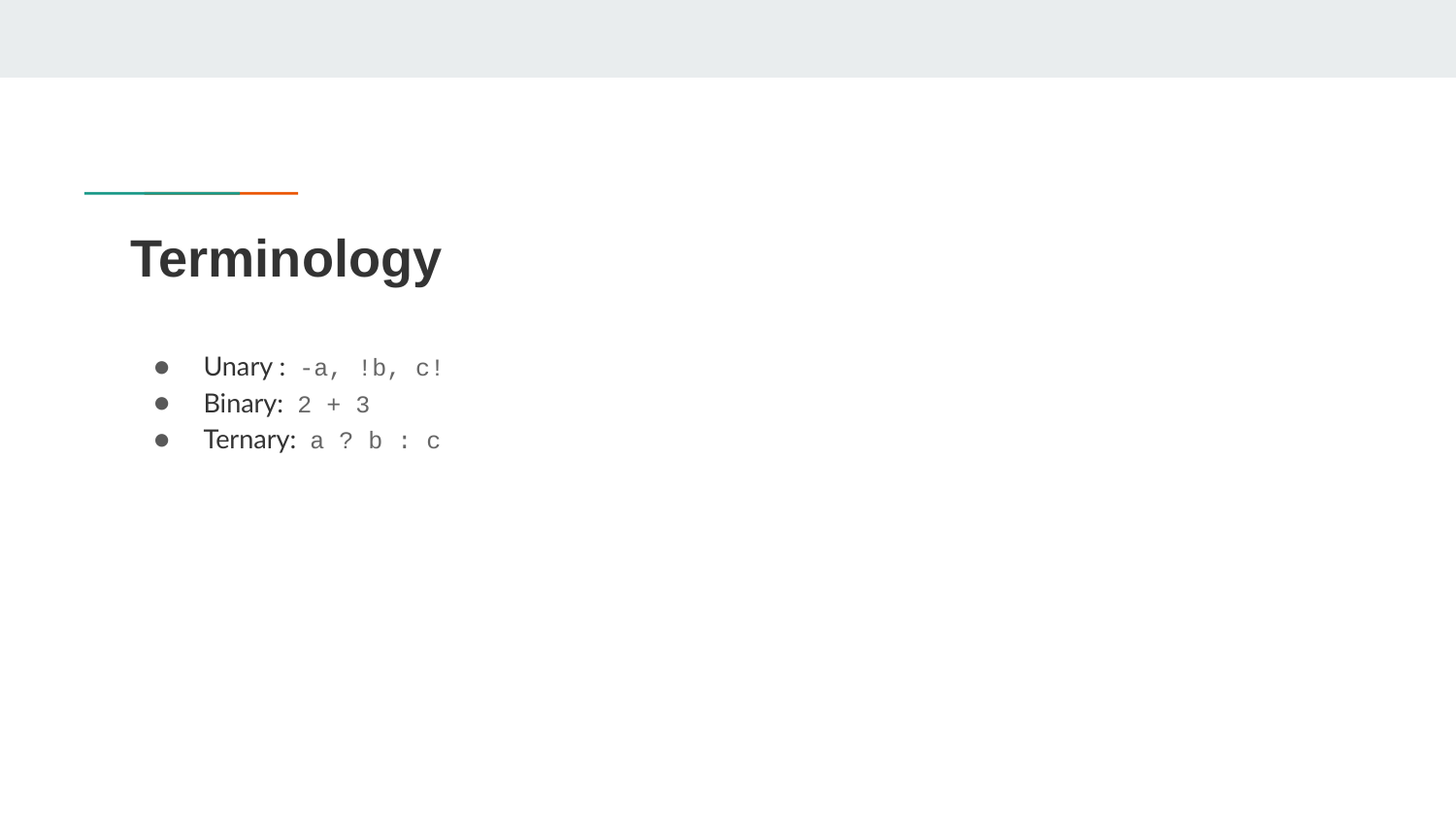

# Terminology

Unary :  -a, !b, c!
Binary:  2 + 3
Ternary:  a ? b : c